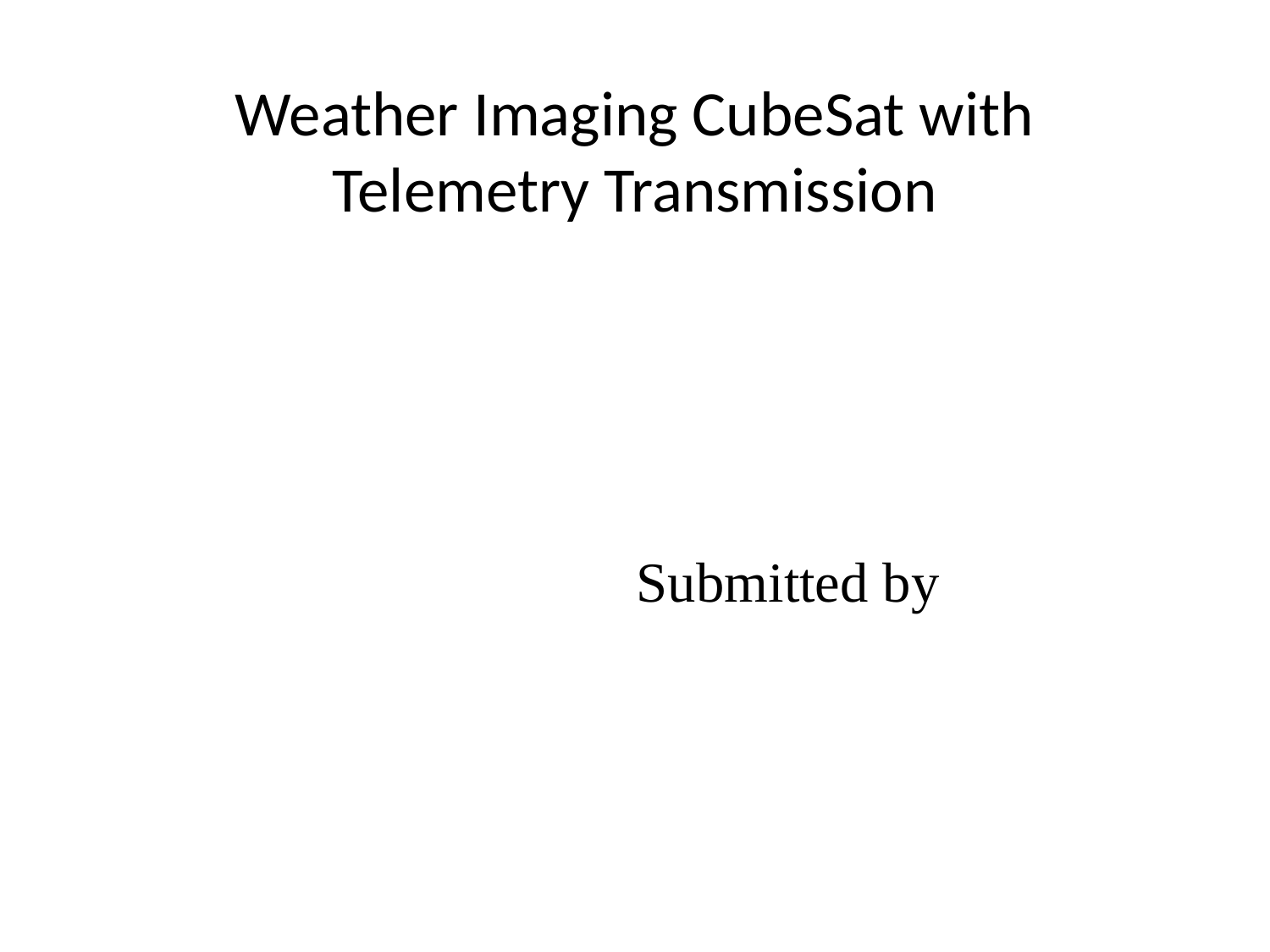

# Weather Imaging CubeSat with Telemetry Transmission
Submitted by